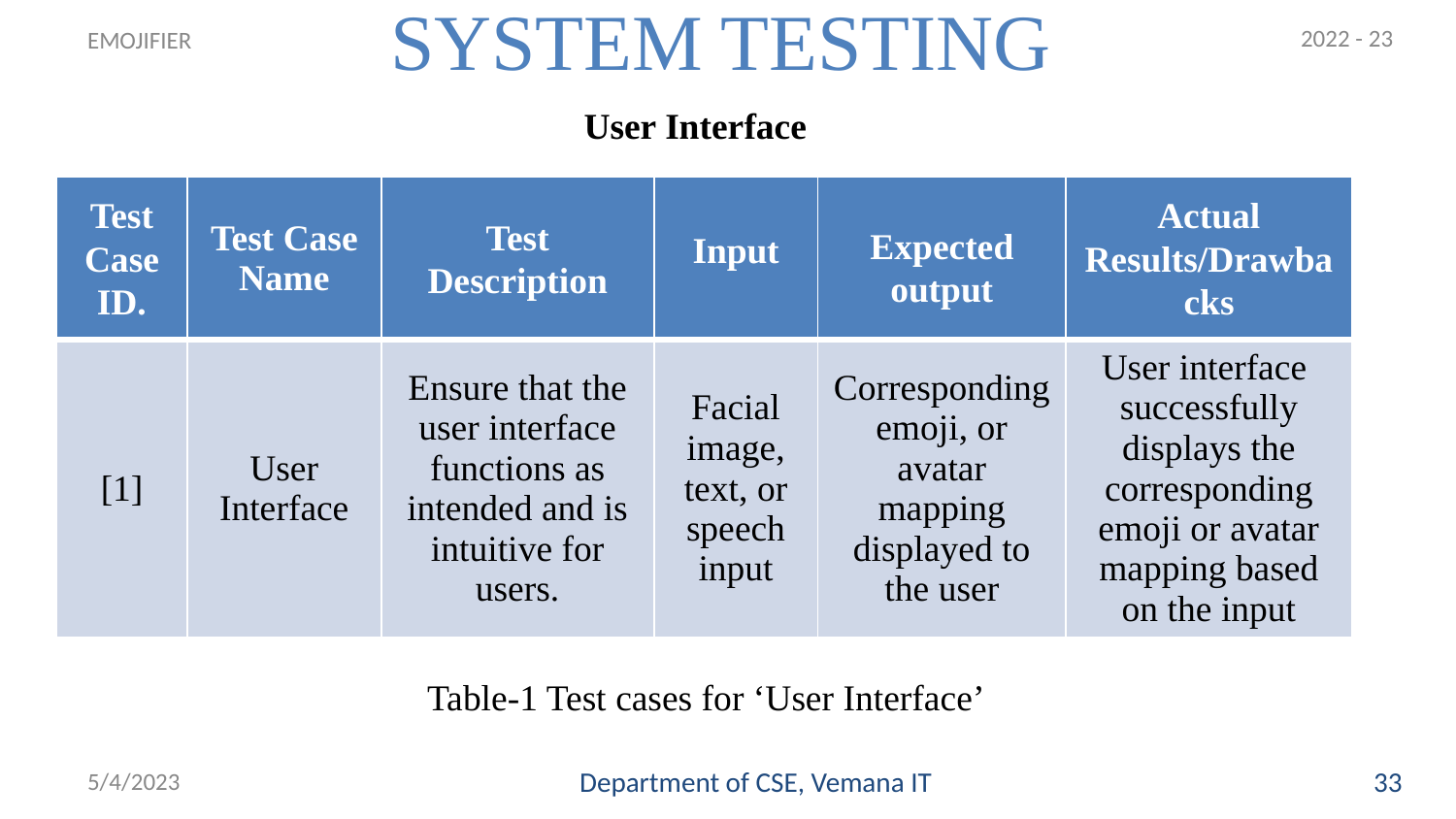

# SYSTEM TESTING
2022 - 23
EMOJIFIER
User Interface

| Test Case ID. | Test Case Name | Test Description | Input | Expected output | Actual Results/Drawbacks |
| --- | --- | --- | --- | --- | --- |
| [1] | User Interface | Ensure that the user interface functions as intended and is intuitive for users. | Facial image, text, or speech input | Corresponding emoji, or avatar mapping displayed to the user | User interface successfully displays the corresponding emoji or avatar mapping based on the input |
Table-1 Test cases for ‘User Interface’
5/4/2023
Department of CSE, Vemana IT
33